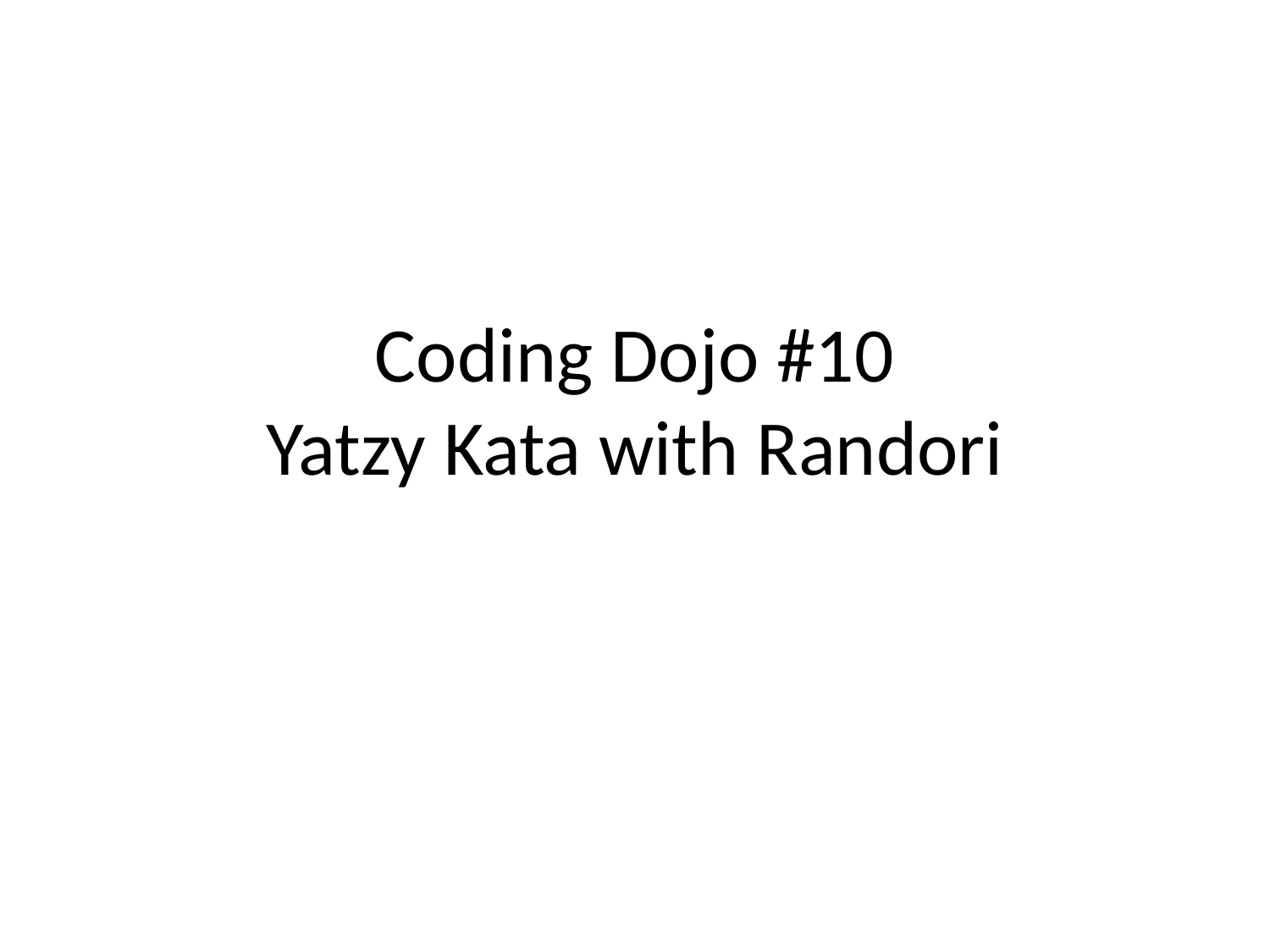

# Coding Dojo #10 Yatzy Kata with Randori